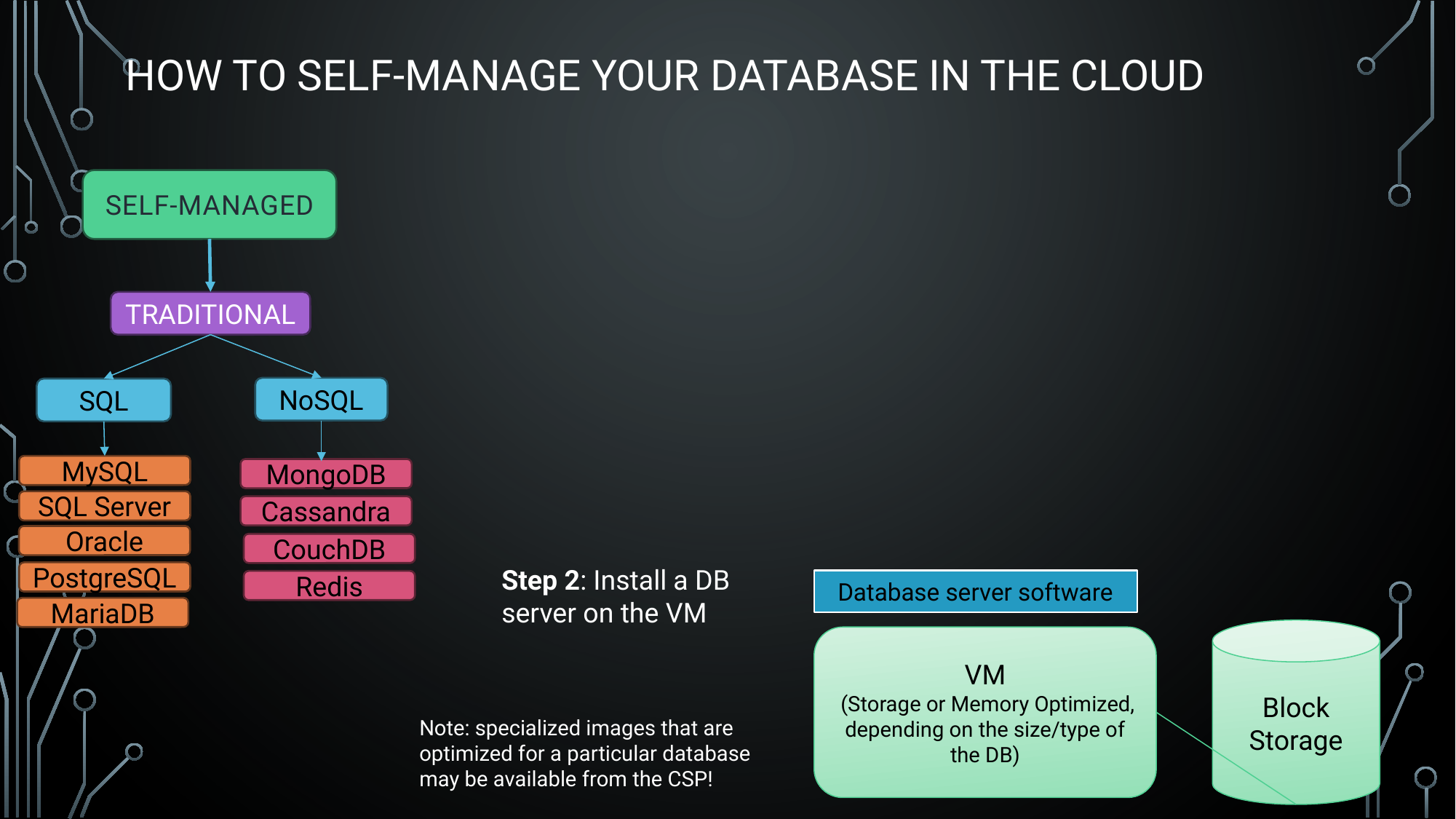

# How to Self-Manage your Database in the Cloud
SELF-MANAGED
TRADITIONAL
NoSQL
SQL
MySQL
MongoDB
SQL Server
Cassandra
Oracle
CouchDB
PostgreSQL
Redis
MariaDB
Step 2: Install a DB server on the VM
Database server software
Block Storage
VM
 (Storage or Memory Optimized, depending on the size/type of the DB)
Note: specialized images that are optimized for a particular database may be available from the CSP!